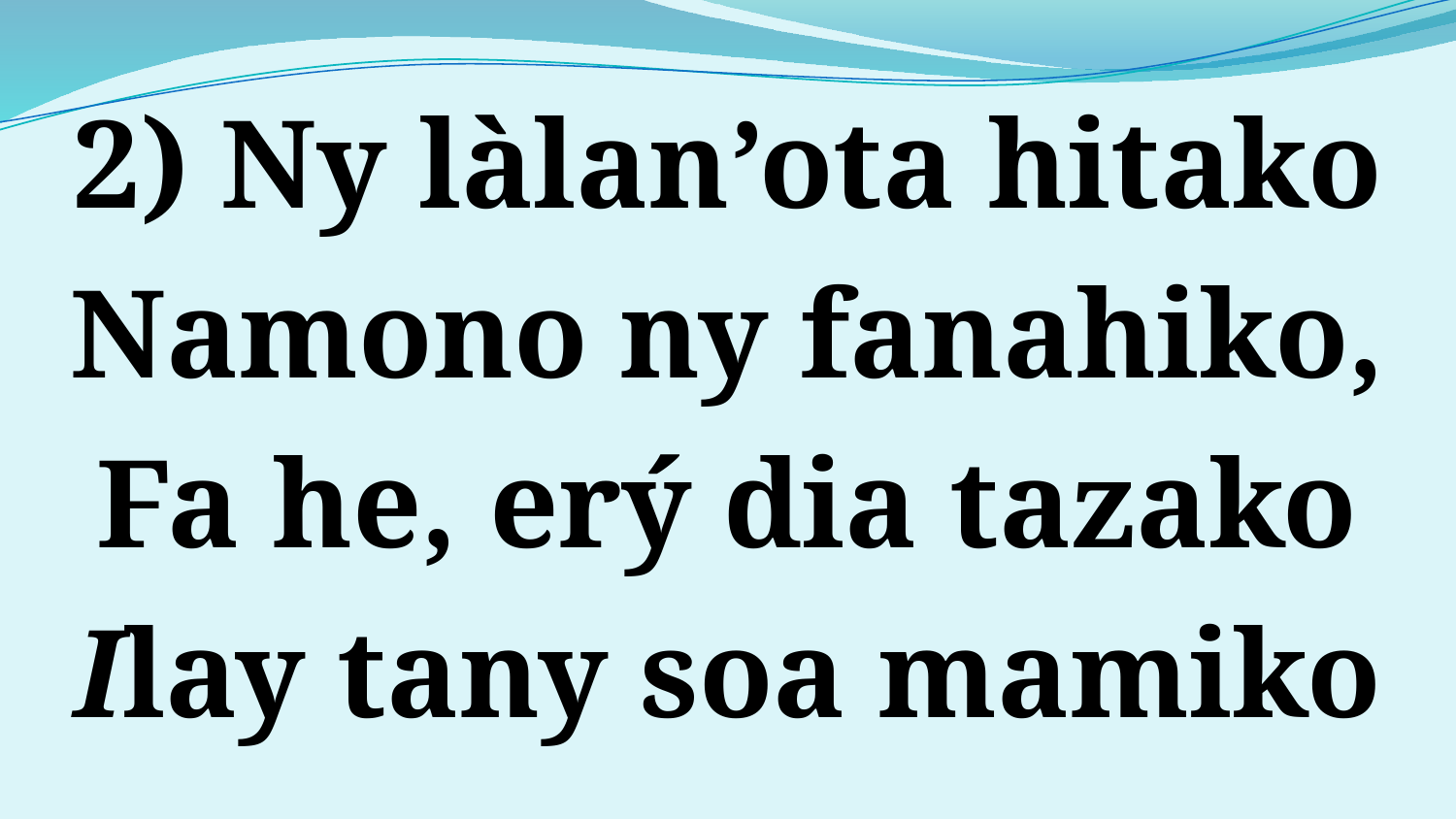

2) Ny làlan’ota hitako
Namono ny fanahiko,
Fa he, erý dia tazako
Ilay tany soa mamiko